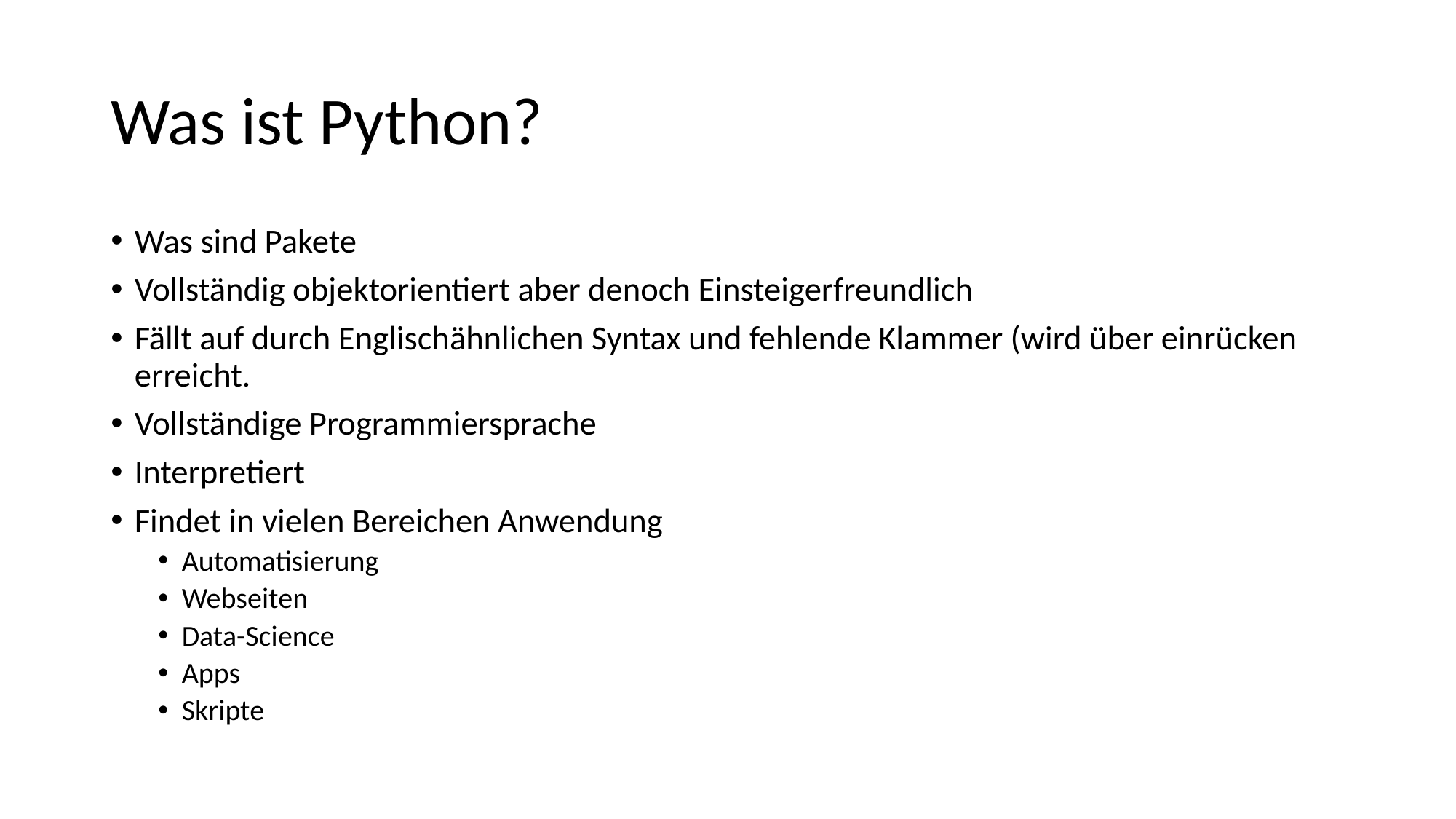

# Was ist Python?
Was sind Pakete
Vollständig objektorientiert aber denoch Einsteigerfreundlich
Fällt auf durch Englischähnlichen Syntax und fehlende Klammer (wird über einrücken erreicht.
Vollständige Programmiersprache
Interpretiert
Findet in vielen Bereichen Anwendung
Automatisierung
Webseiten
Data-Science
Apps
Skripte